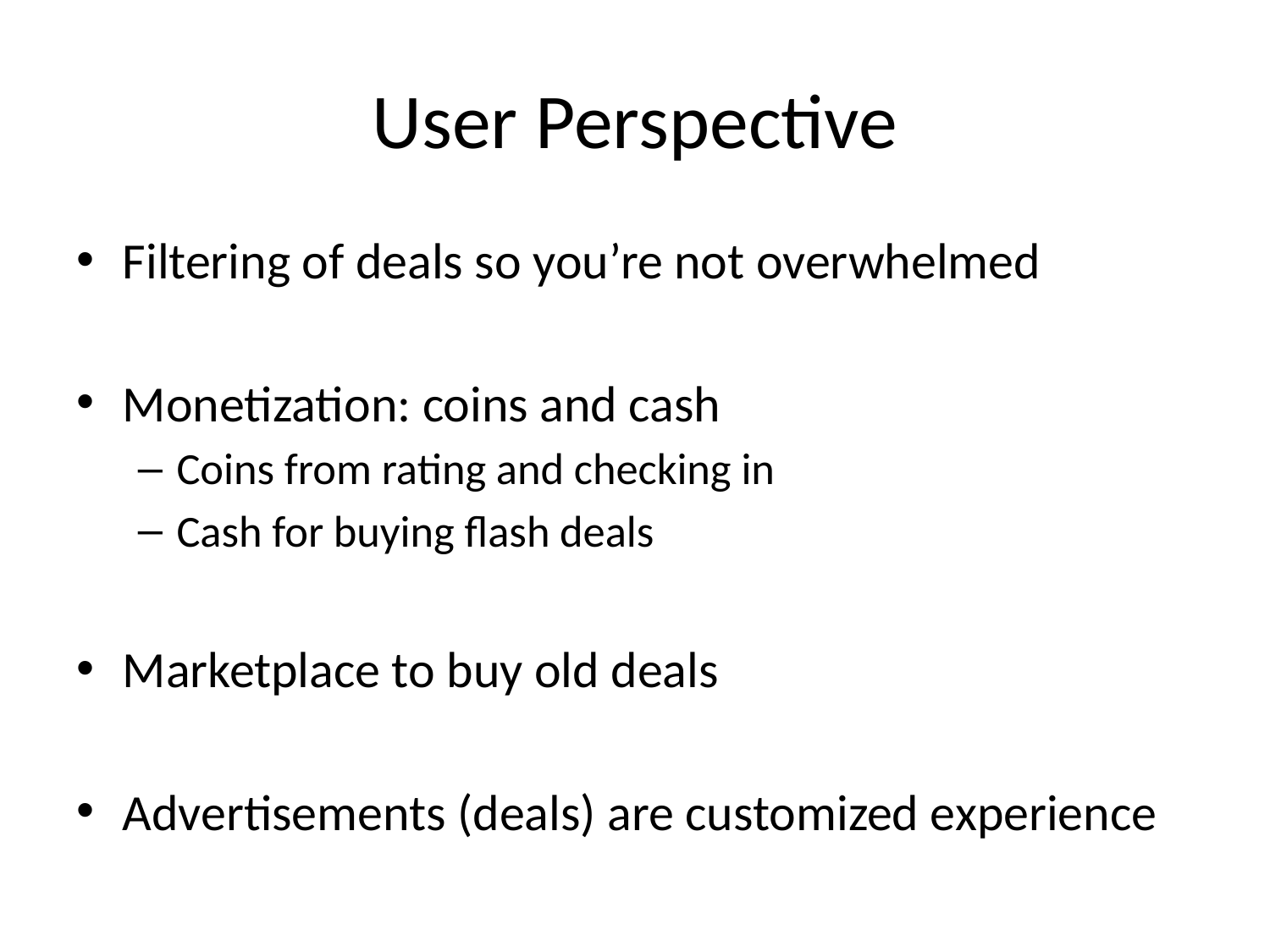

# User Perspective
Filtering of deals so you’re not overwhelmed

Monetization: coins and cash
Coins from rating and checking in
Cash for buying flash deals

Marketplace to buy old deals

Advertisements (deals) are customized experience